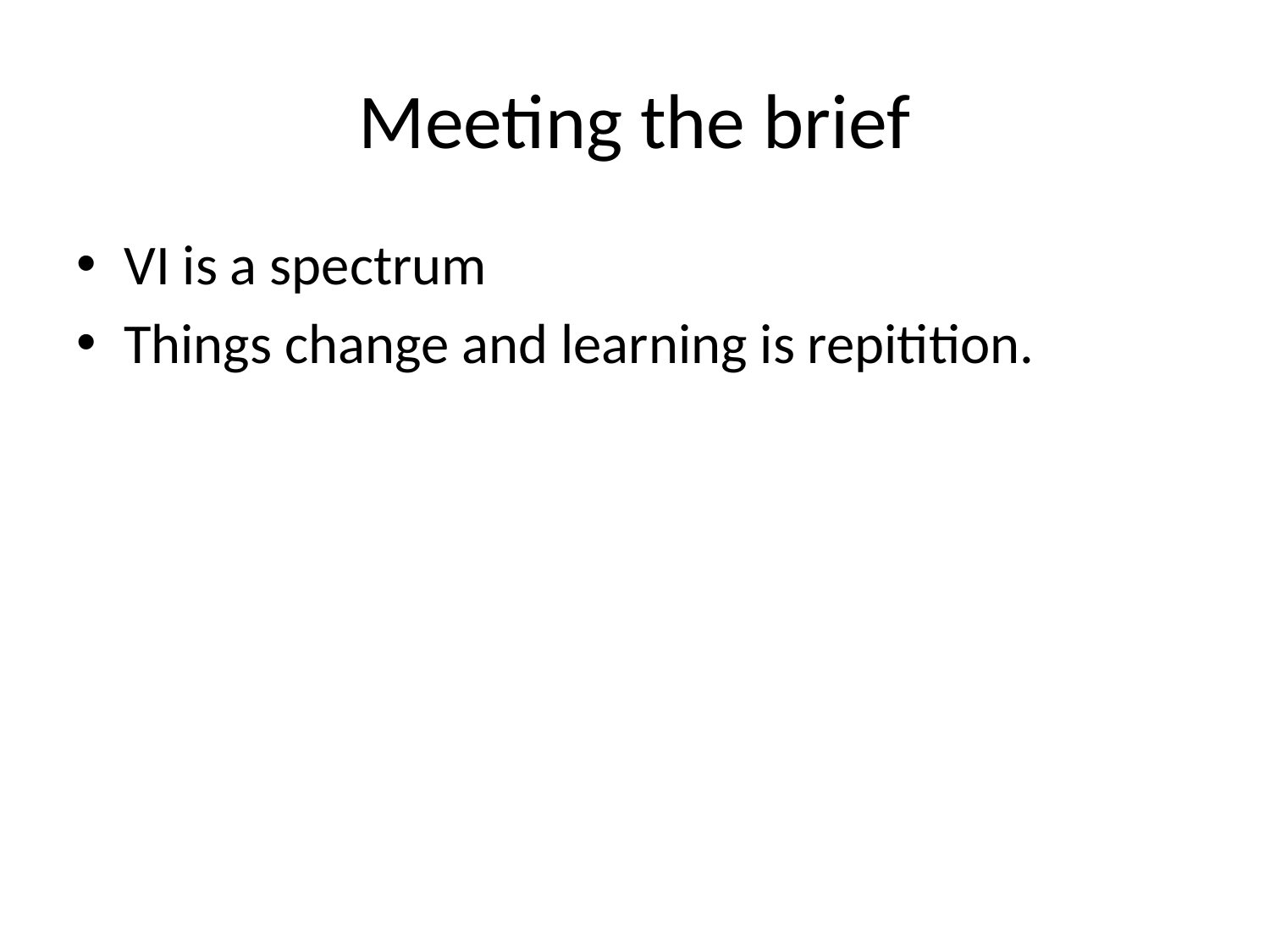

# Meeting the brief
VI is a spectrum
Things change and learning is repitition.